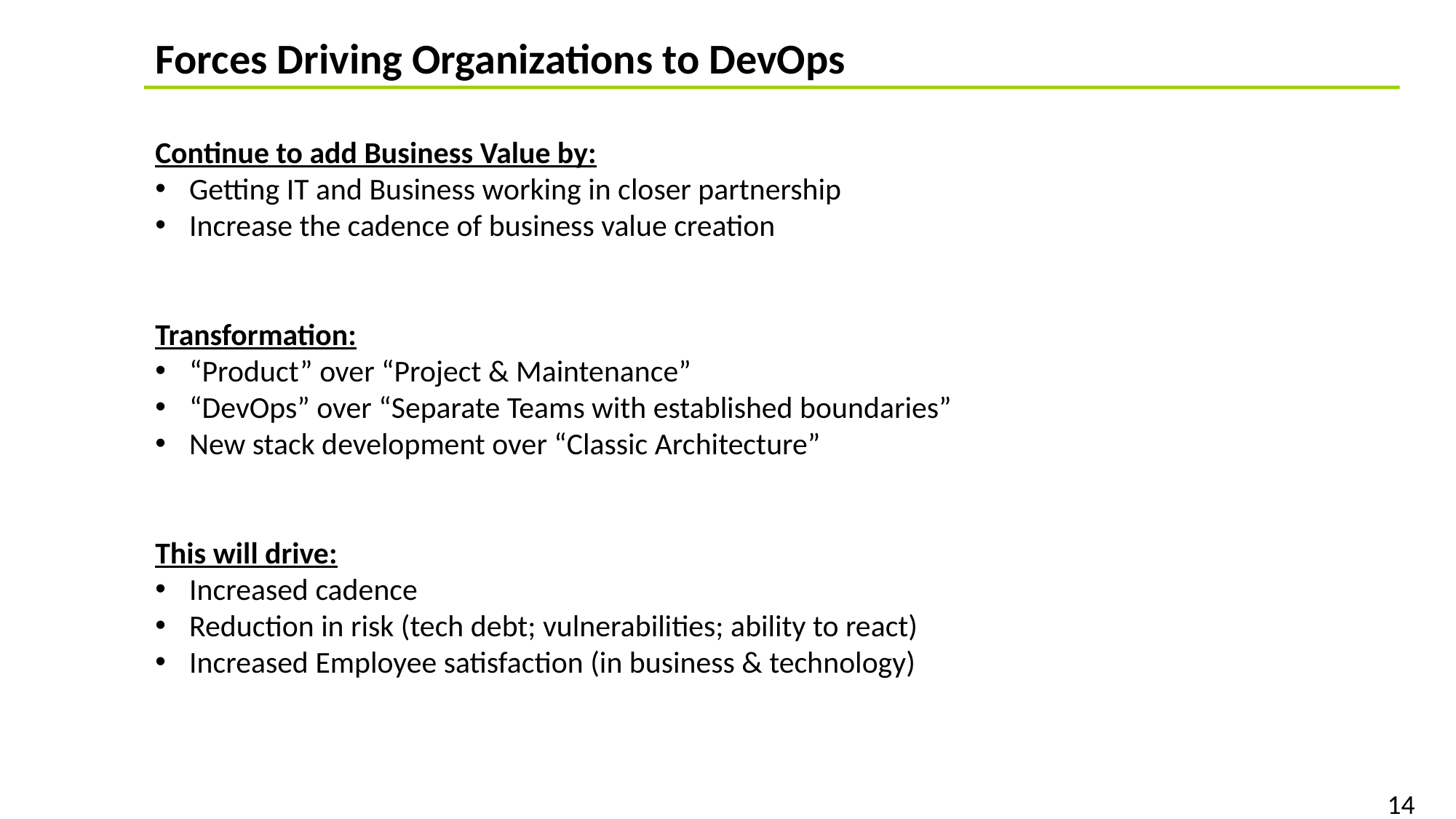

Forces Driving Organizations to DevOps
Continue to add Business Value by:
Getting IT and Business working in closer partnership
Increase the cadence of business value creation

Transformation:
“Product” over “Project & Maintenance”
“DevOps” over “Separate Teams with established boundaries”
New stack development over “Classic Architecture”

This will drive:
Increased cadence
Reduction in risk (tech debt; vulnerabilities; ability to react)
Increased Employee satisfaction (in business & technology)